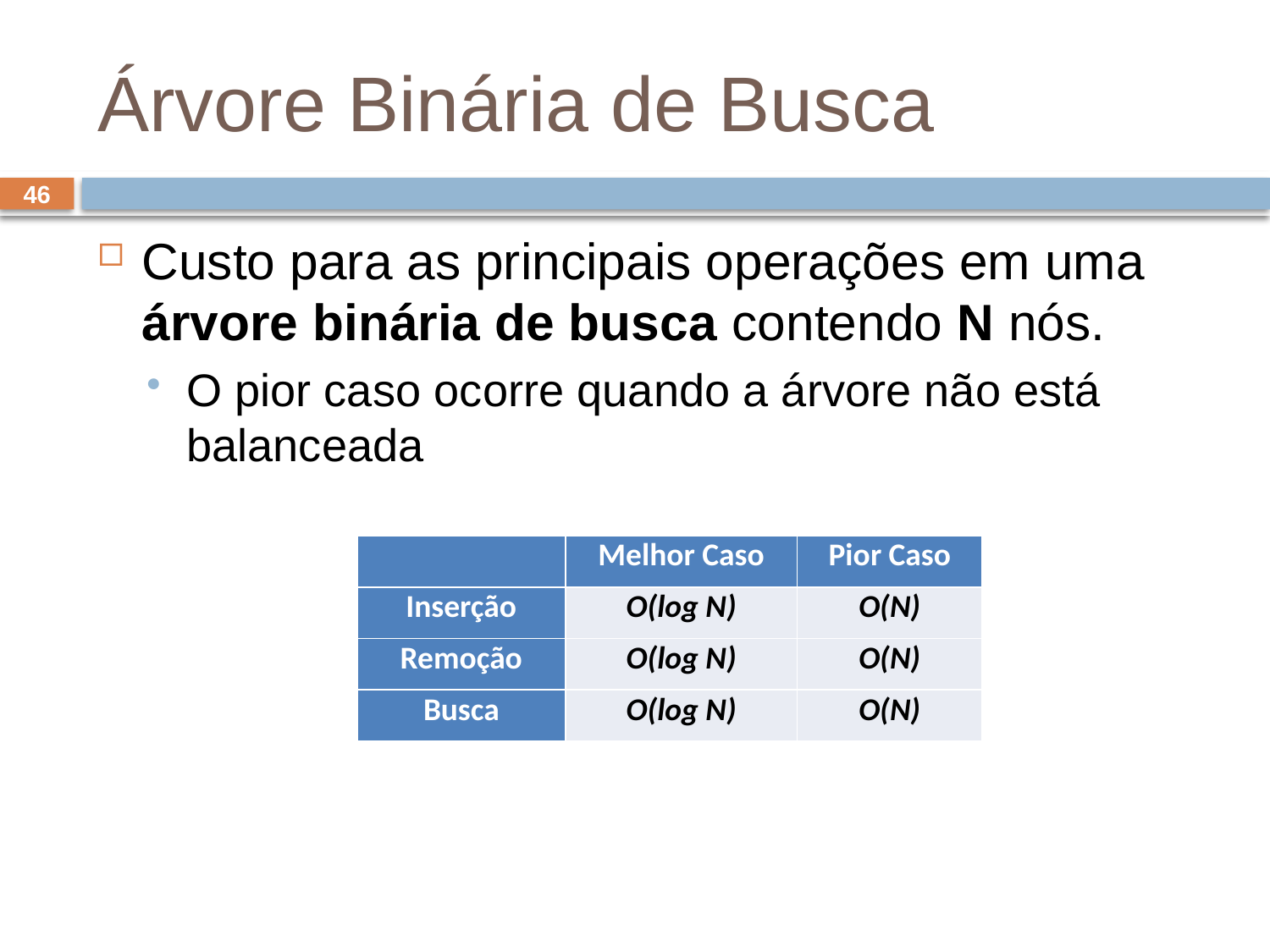

# Árvore Binária de Busca
46
Custo para as principais operações em uma árvore binária de busca contendo N nós.
O pior caso ocorre quando a árvore não está balanceada
|  | Melhor Caso | Pior Caso |
| --- | --- | --- |
| Inserção | O(log N) | O(N) |
| Remoção | O(log N) | O(N) |
| Busca | O(log N) | O(N) |